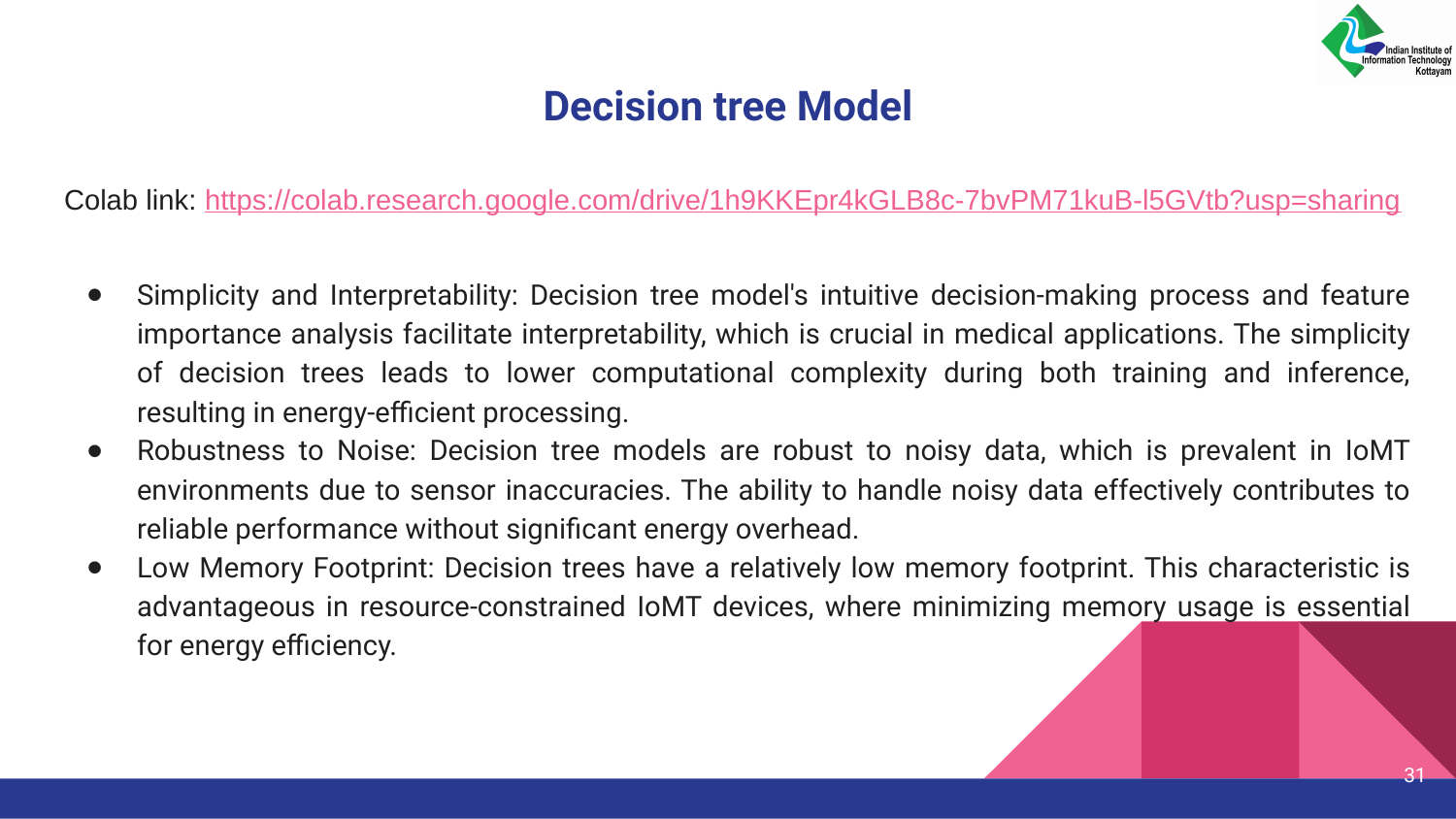

# Decision tree Model

Colab link: https://colab.research.google.com/drive/1h9KKEpr4kGLB8c-7bvPM71kuB-l5GVtb?usp=sharing

Simplicity and Interpretability: Decision tree model's intuitive decision-making process and feature importance analysis facilitate interpretability, which is crucial in medical applications. The simplicity of decision trees leads to lower computational complexity during both training and inference, resulting in energy-efficient processing.
Robustness to Noise: Decision tree models are robust to noisy data, which is prevalent in IoMT environments due to sensor inaccuracies. The ability to handle noisy data effectively contributes to reliable performance without significant energy overhead.
Low Memory Footprint: Decision trees have a relatively low memory footprint. This characteristic is advantageous in resource-constrained IoMT devices, where minimizing memory usage is essential for energy efficiency.

31